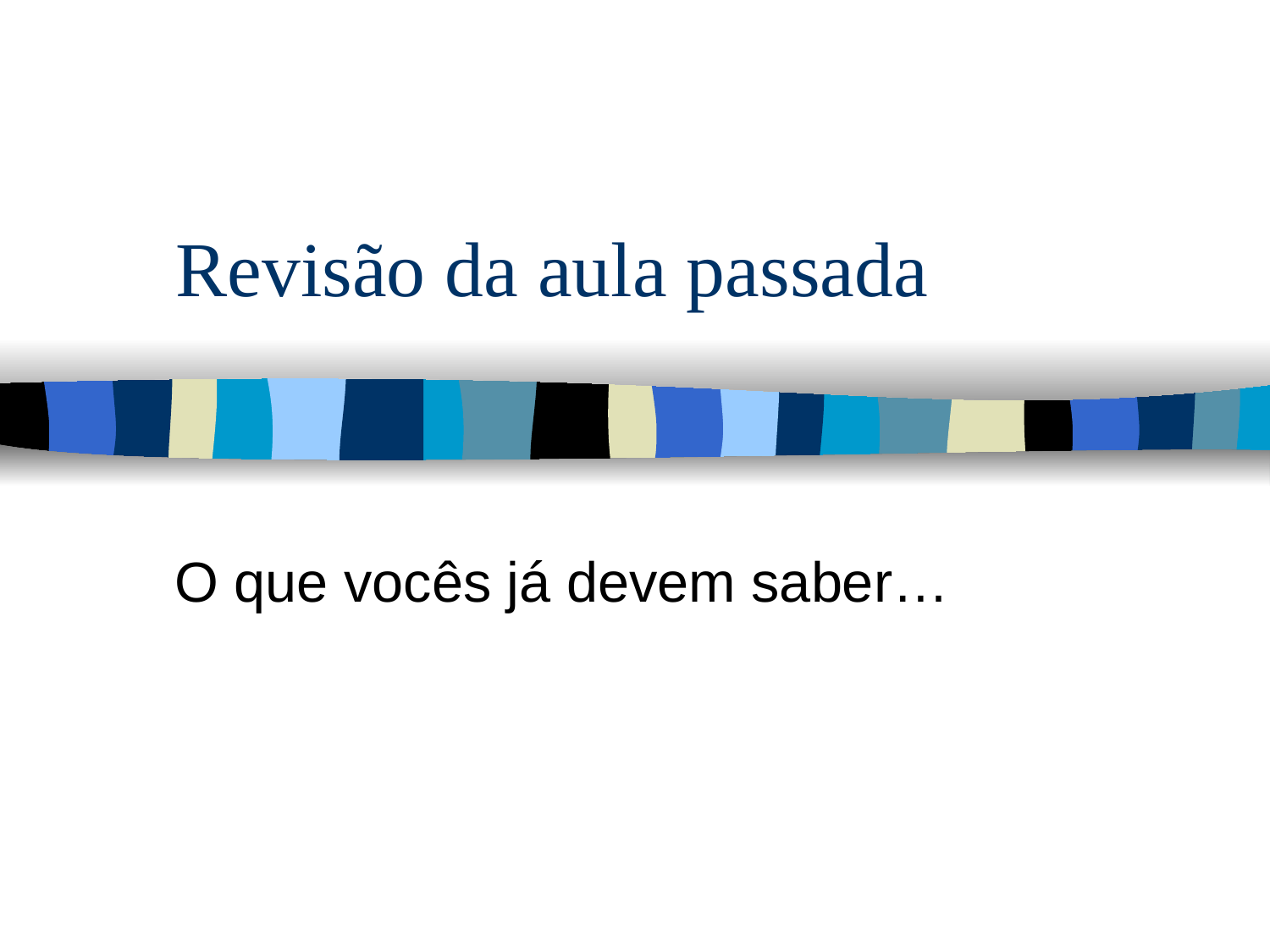

# Revisão da aula passada
O que vocês já devem saber…